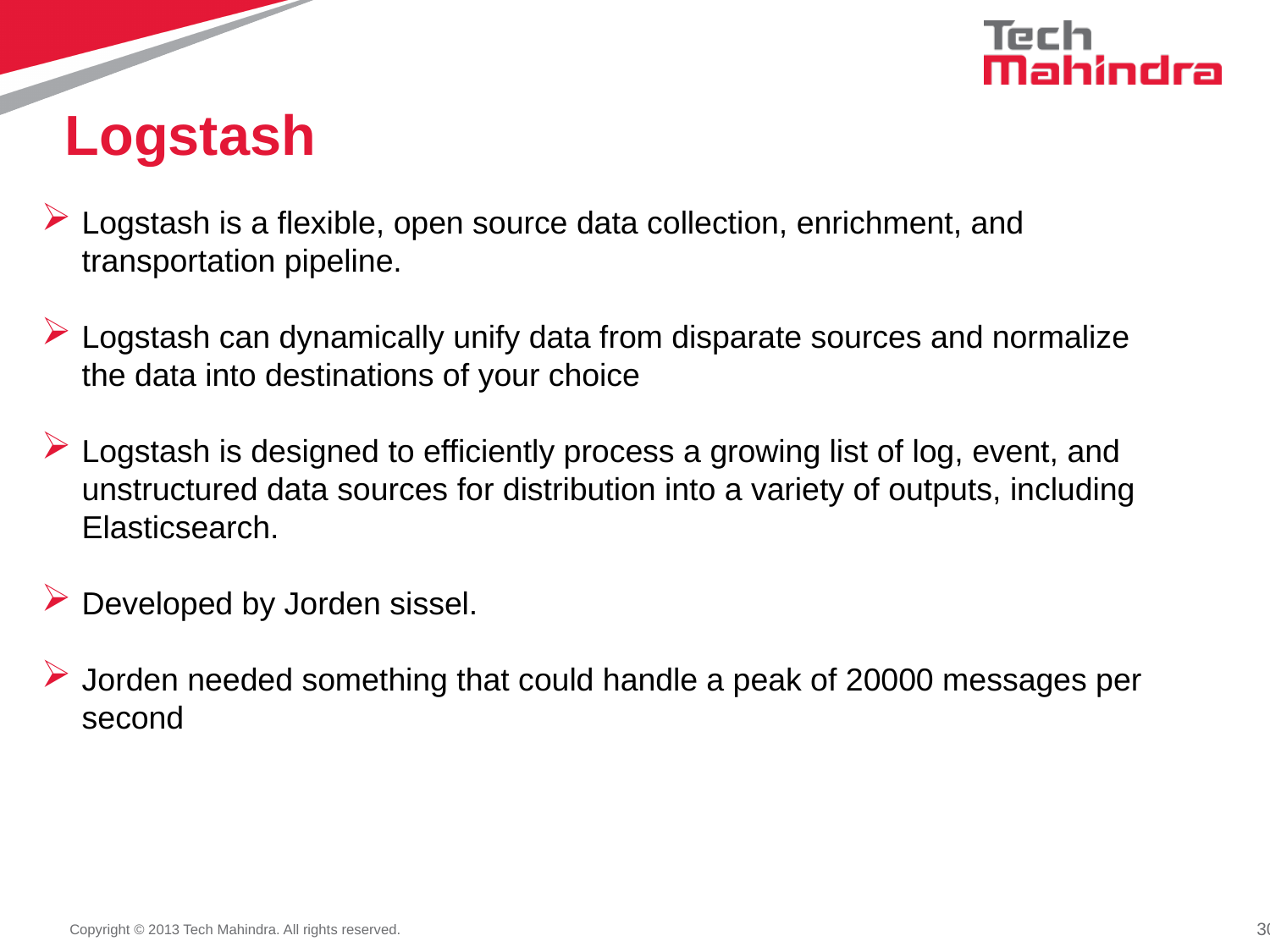

# Logstash
Logstash is a flexible, open source data collection, enrichment, and transportation pipeline.

Logstash can dynamically unify data from disparate sources and normalize the data into destinations of your choice

Logstash is designed to efficiently process a growing list of log, event, and unstructured data sources for distribution into a variety of outputs, including Elasticsearch.

Developed by Jorden sissel.

Jorden needed something that could handle a peak of 20000 messages per second